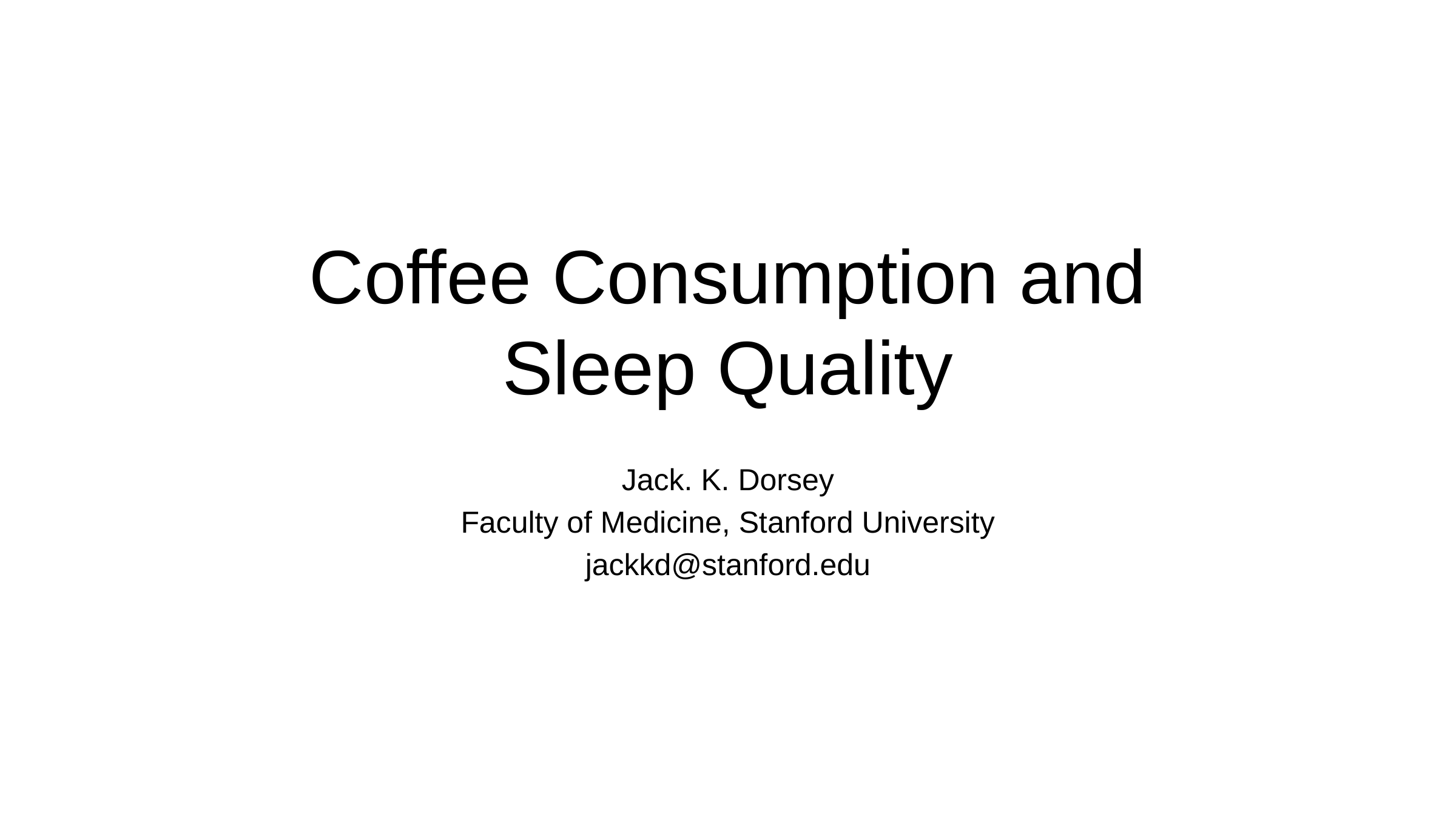

# Coffee Consumption and Sleep Quality
Jack. K. Dorsey
Faculty of Medicine, Stanford University
jackkd@stanford.edu